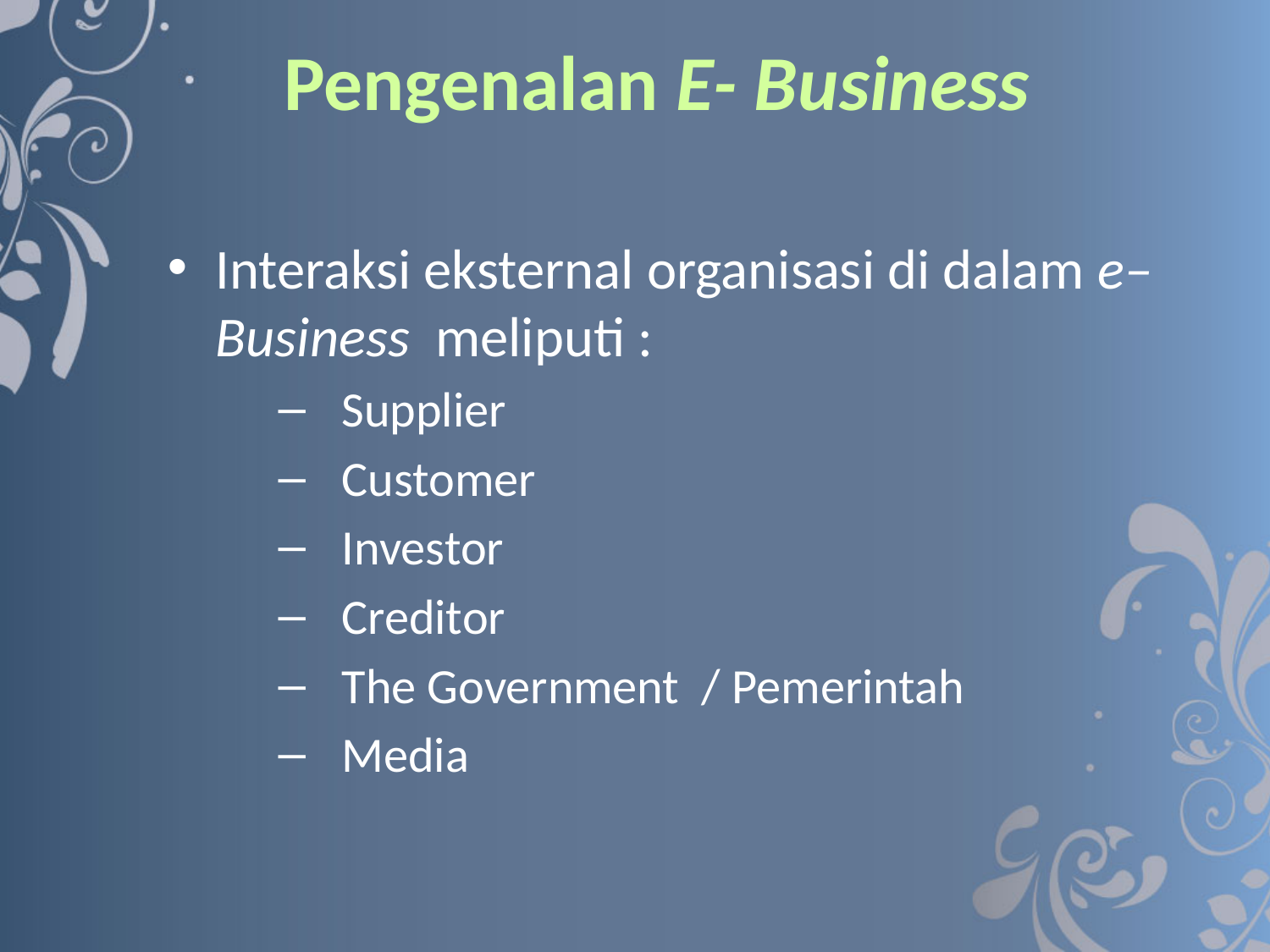

# Pengenalan E- Business
Interaksi eksternal organisasi di dalam e–Business  meliputi :
Supplier
Customer
Investor
Creditor
The Government  / Pemerintah
Media